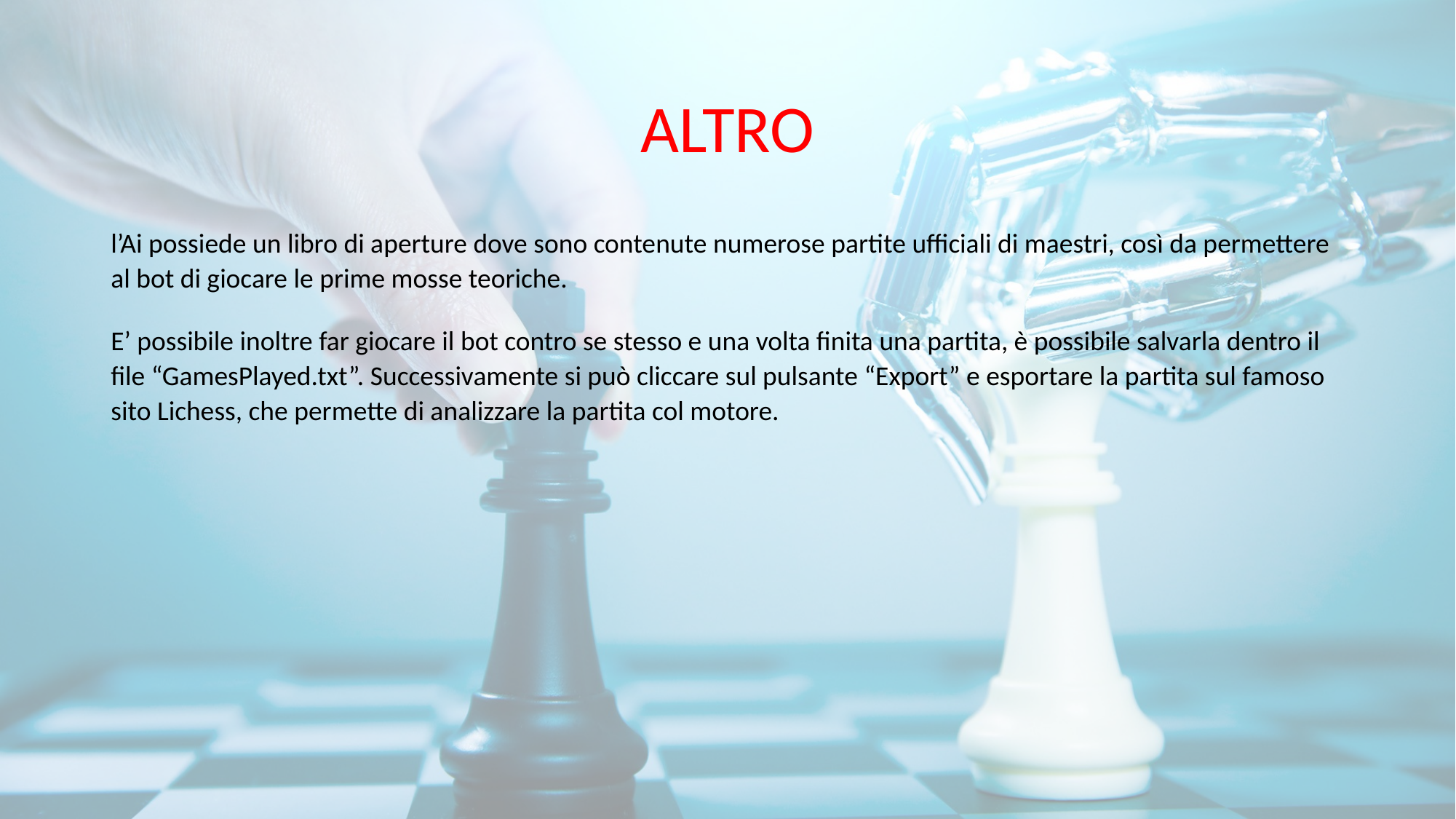

# ALTRO
l’Ai possiede un libro di aperture dove sono contenute numerose partite ufficiali di maestri, così da permettere al bot di giocare le prime mosse teoriche.
E’ possibile inoltre far giocare il bot contro se stesso e una volta finita una partita, è possibile salvarla dentro il file “GamesPlayed.txt”. Successivamente si può cliccare sul pulsante “Export” e esportare la partita sul famoso sito Lichess, che permette di analizzare la partita col motore.